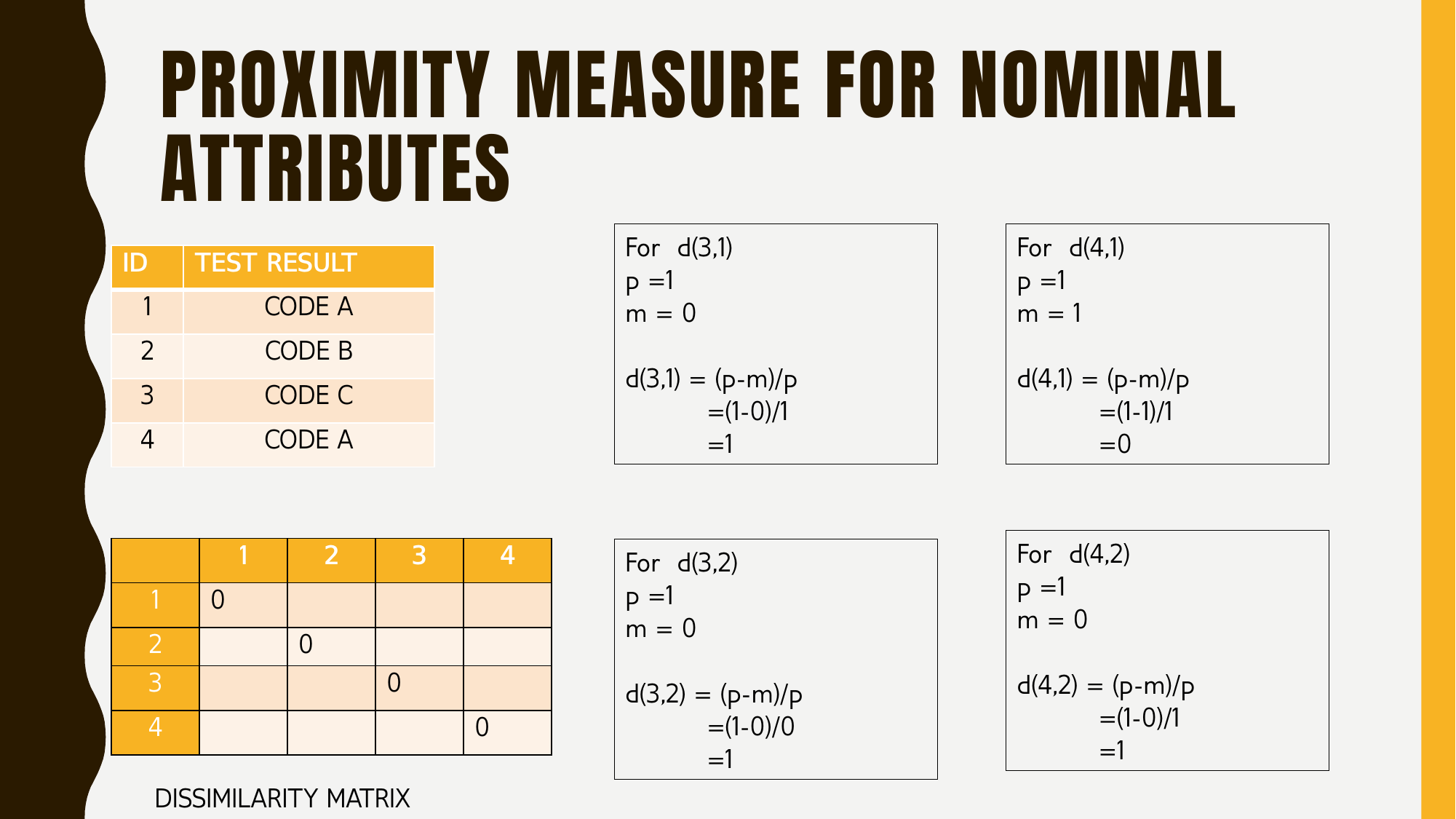

# Proximity measure for nominal attributes
For  d(4,1)
p =1
m = 1

d(4,1) = (p-m)/p
          =(1-1)/1
          =0
For  d(3,1)
p =1
m = 0

d(3,1) = (p-m)/p
          =(1-0)/1
          =1
| ID | TEST RESULT |
| --- | --- |
| 1 | CODE A |
| 2 | CODE B |
| 3 | CODE C |
| 4 | CODE A |
For  d(4,2)
p =1
m = 0

d(4,2) = (p-m)/p
          =(1-0)/1
          =1
|  | 1 | 2 | 3 | 4 |
| --- | --- | --- | --- | --- |
| 1 | 0 |  |  |  |
| 2 |  | 0 |  |  |
| 3 |  |  | 0 |  |
| 4 |  |  |  | 0 |
For  d(3,2)
p =1
m = 0

d(3,2) = (p-m)/p
          =(1-0)/0
          =1
DISSIMILARITY MATRIX